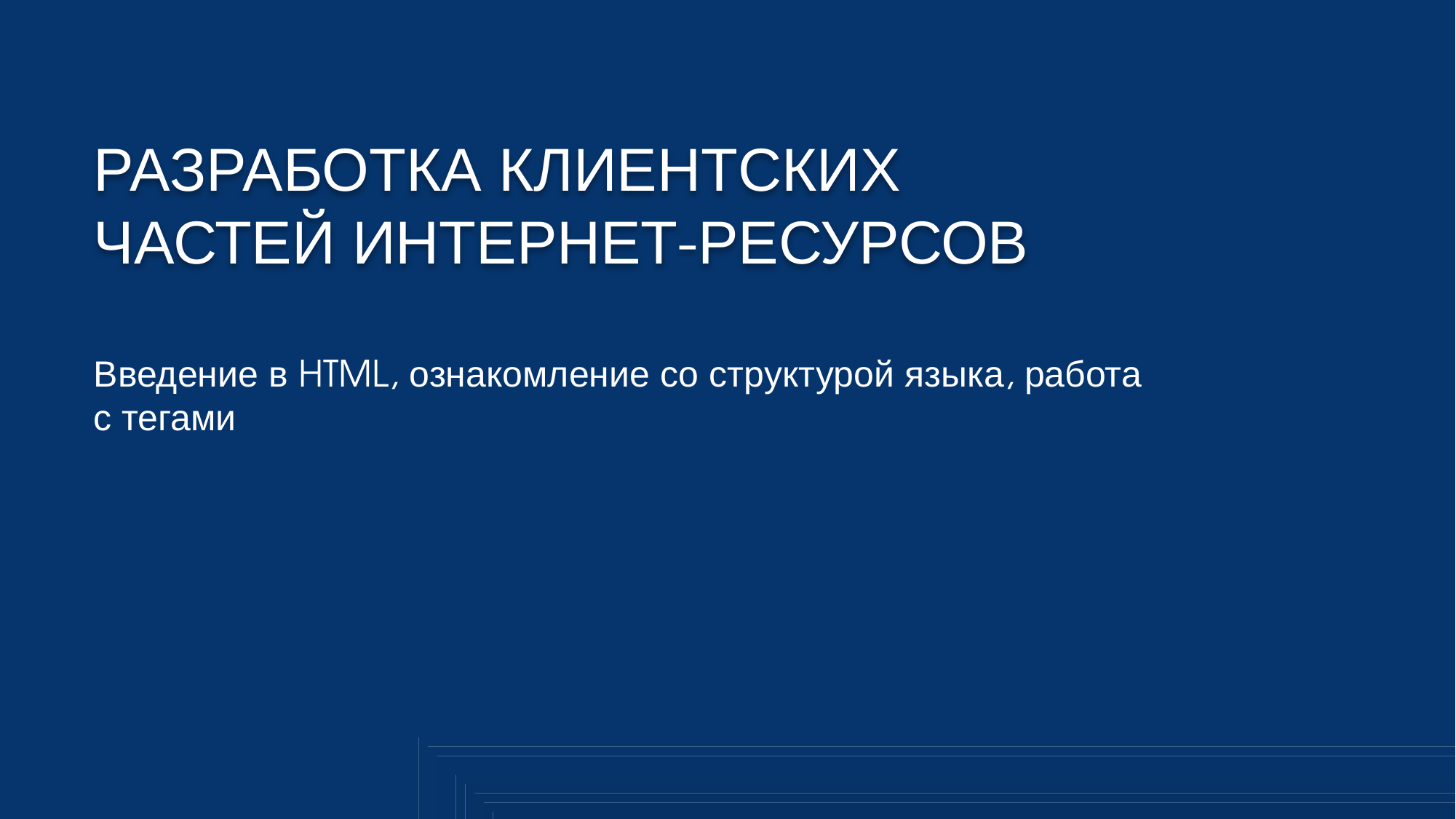

# Разработка клиентских частей интернет-ресурсов
Введение в HTML, ознакомление со структурой языка, работа с тегами